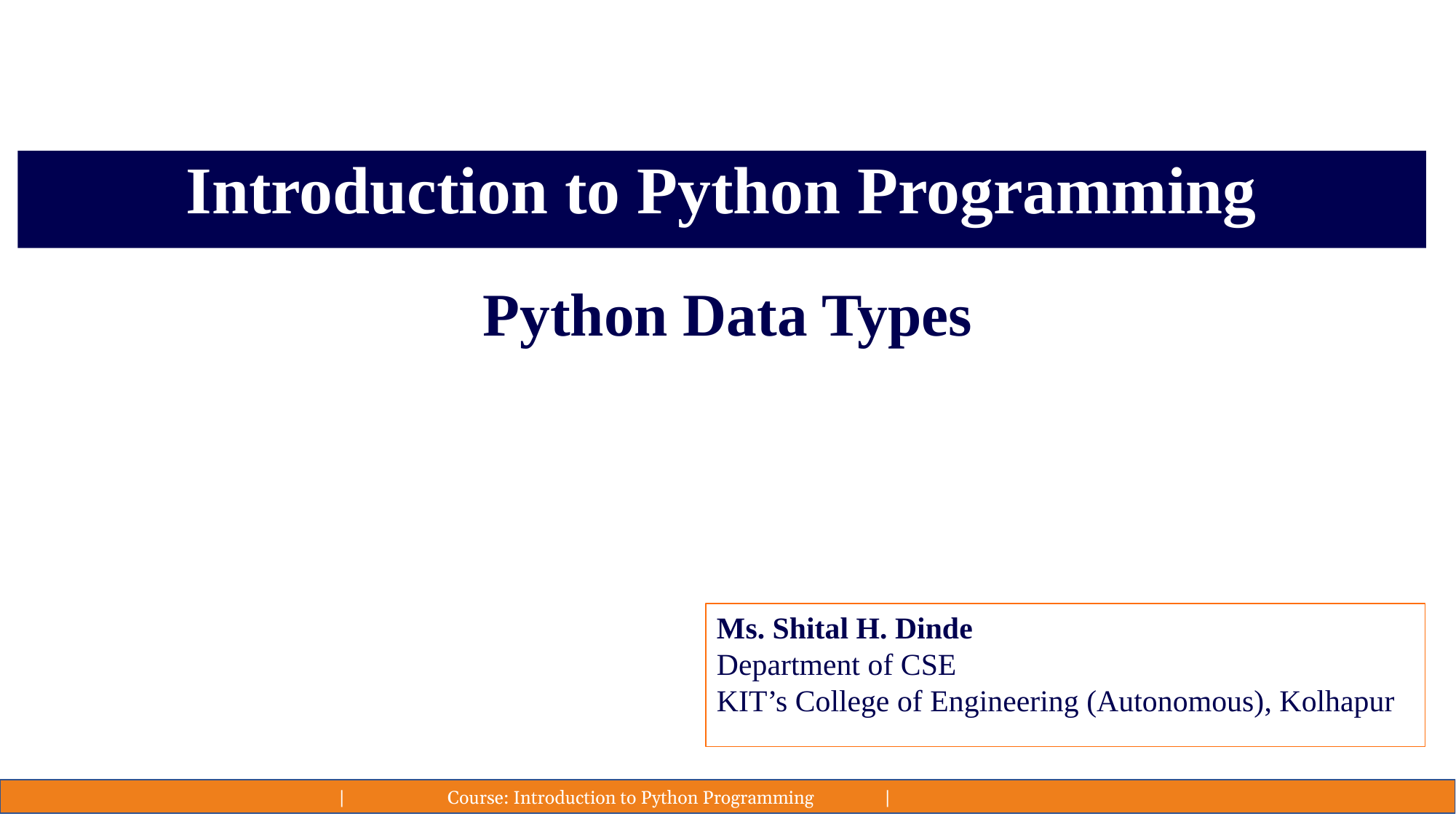

#
Introduction to Python Programming

Python Data Types
Ms. Shital H. Dinde
Department of CSE
KIT’s College of Engineering (Autonomous), Kolhapur